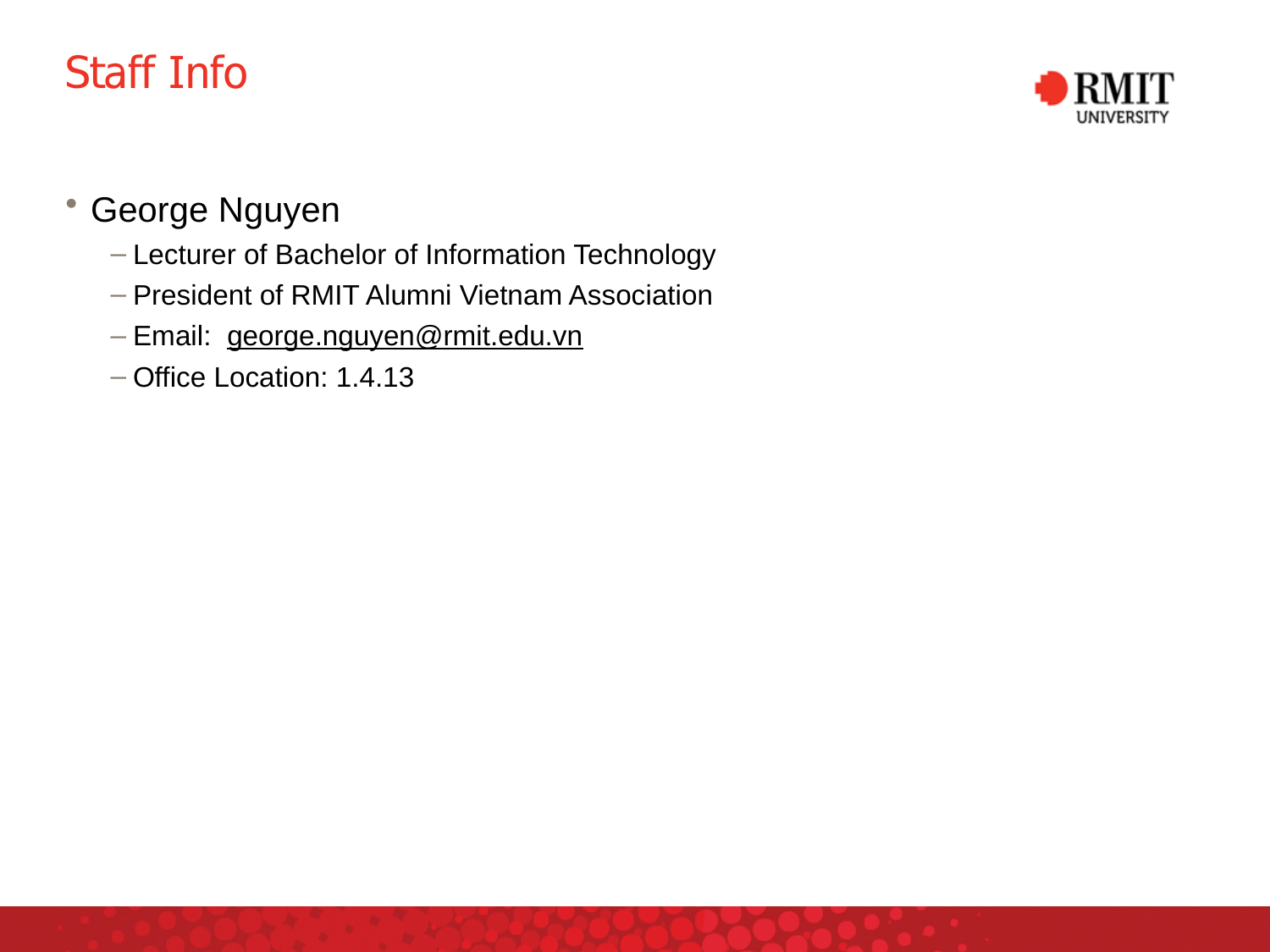

# Staff Info
George Nguyen
Lecturer of Bachelor of Information Technology
President of RMIT Alumni Vietnam Association
Email:  george.nguyen@rmit.edu.vn
Office Location: 1.4.13